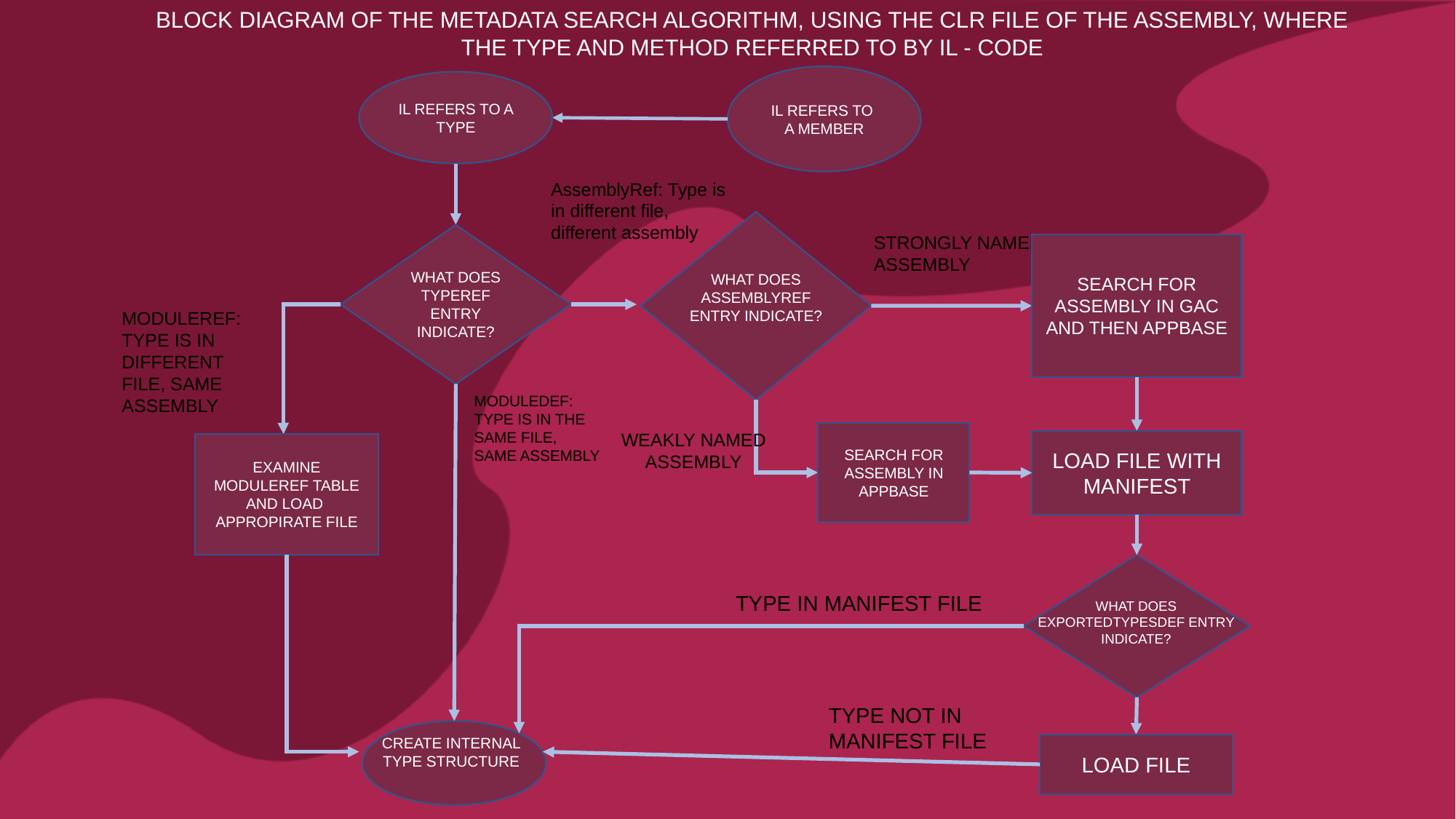

BLOCK DIAGRAM OF THE METADATA SEARCH ALGORITHM, USING THE CLR FILE OF THE ASSEMBLY, WHERE THE TYPE AND METHOD REFERRED TO BY IL - CODE
IL REFERS TO  A MEMBER
IL REFERS TO A TYPE
AssemblyRef: Type is in different file, different assembly

WHAT DOES TYPEREF ENTRY INDICATE?
STRONGLY NAMED ASSEMBLY

SEARCH FOR ASSEMBLY IN GAC AND THEN APPBASE
WHAT DOES ASSEMBLYREF ENTRY INDICATE?

MODULEREF:
TYPE IS IN DIFFERENT
FILE, SAME ASSEMBLY
MODULEDEF:
TYPE IS IN THE SAME FILE,
SAME ASSEMBLY
WEAKLY NAMED ASSEMBLY
SEARCH FOR ASSEMBLY IN APPBASE
LOAD FILE WITH MANIFEST
EXAMINE MODULEREF TABLE AND LOAD  APPROPIRATE FILE

TYPE IN MANIFEST FILE
WHAT DOES EXPORTEDTYPESDEF ENTRY INDICATE?
TYPE NOT IN MANIFEST FILE

CREATE INTERNAL TYPE STRUCTURE
LOAD FILE